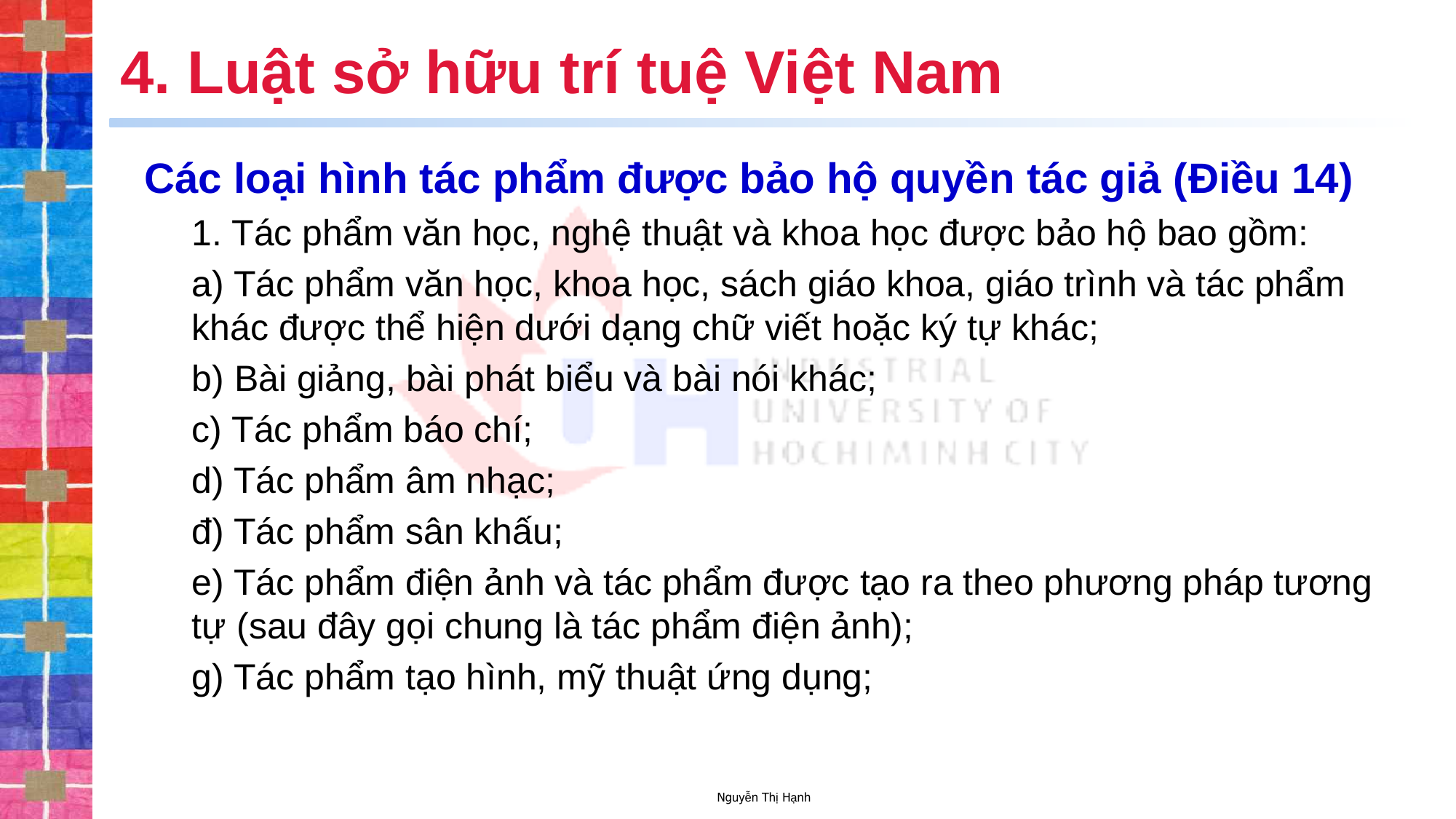

# 4. Luật sở hữu trí tuệ Việt Nam
Các loại hình tác phẩm được bảo hộ quyền tác giả (Điều 14)
1. Tác phẩm văn học, nghệ thuật và khoa học được bảo hộ bao gồm:
a) Tác phẩm văn học, khoa học, sách giáo khoa, giáo trình và tác phẩm khác được thể hiện dưới dạng chữ viết hoặc ký tự khác;
b) Bài giảng, bài phát biểu và bài nói khác;
c) Tác phẩm báo chí;
d) Tác phẩm âm nhạc;
đ) Tác phẩm sân khấu;
e) Tác phẩm điện ảnh và tác phẩm được tạo ra theo phương pháp tương tự (sau đây gọi chung là tác phẩm điện ảnh);
g) Tác phẩm tạo hình, mỹ thuật ứng dụng;

Nguyễn Thị Hạnh